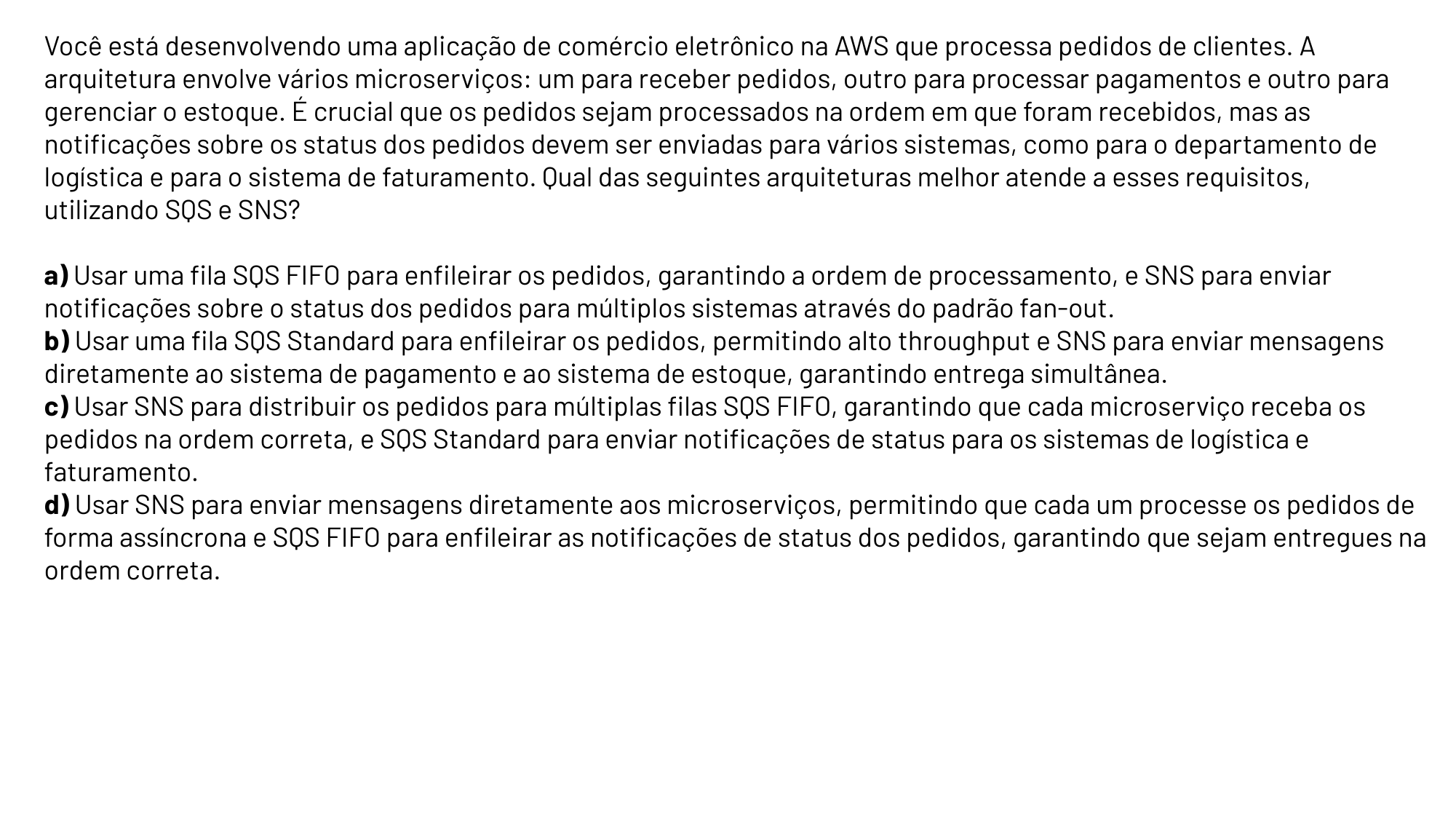

Você está desenvolvendo uma aplicação de comércio eletrônico na AWS que processa pedidos de clientes. A arquitetura envolve vários microserviços: um para receber pedidos, outro para processar pagamentos e outro para gerenciar o estoque. É crucial que os pedidos sejam processados na ordem em que foram recebidos, mas as notificações sobre os status dos pedidos devem ser enviadas para vários sistemas, como para o departamento de logística e para o sistema de faturamento. Qual das seguintes arquiteturas melhor atende a esses requisitos, utilizando SQS e SNS?

a) Usar uma fila SQS FIFO para enfileirar os pedidos, garantindo a ordem de processamento, e SNS para enviar notificações sobre o status dos pedidos para múltiplos sistemas através do padrão fan-out.
b) Usar uma fila SQS Standard para enfileirar os pedidos, permitindo alto throughput e SNS para enviar mensagens diretamente ao sistema de pagamento e ao sistema de estoque, garantindo entrega simultânea.
c) Usar SNS para distribuir os pedidos para múltiplas filas SQS FIFO, garantindo que cada microserviço receba os pedidos na ordem correta, e SQS Standard para enviar notificações de status para os sistemas de logística e faturamento.
d) Usar SNS para enviar mensagens diretamente aos microserviços, permitindo que cada um processe os pedidos de forma assíncrona e SQS FIFO para enfileirar as notificações de status dos pedidos, garantindo que sejam entregues na ordem correta.